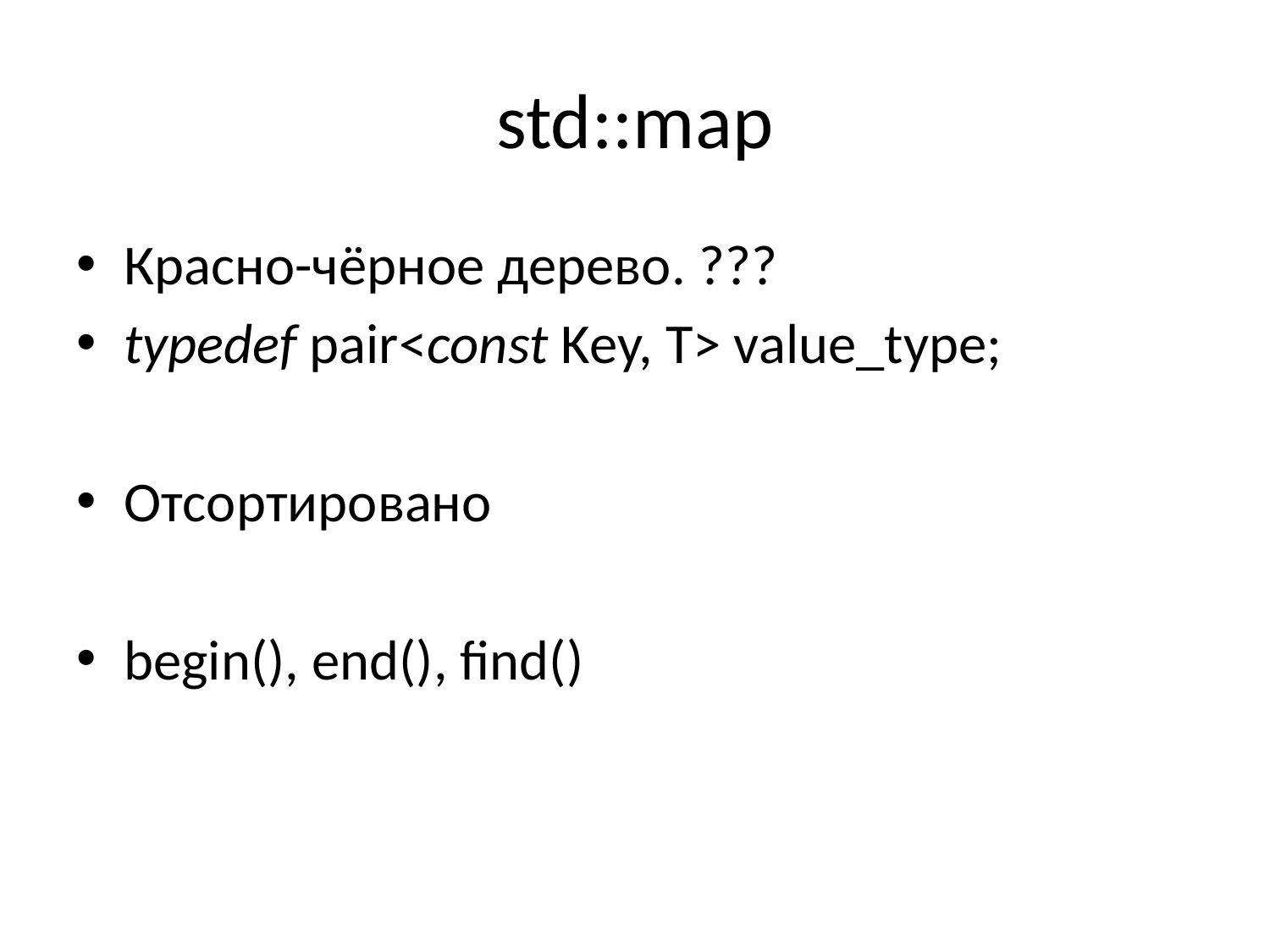

# std::map
Красно-чёрное дерево. ???
typedef pair<const Key, T> value_type;

Отсортировано

begin(), end(), find()